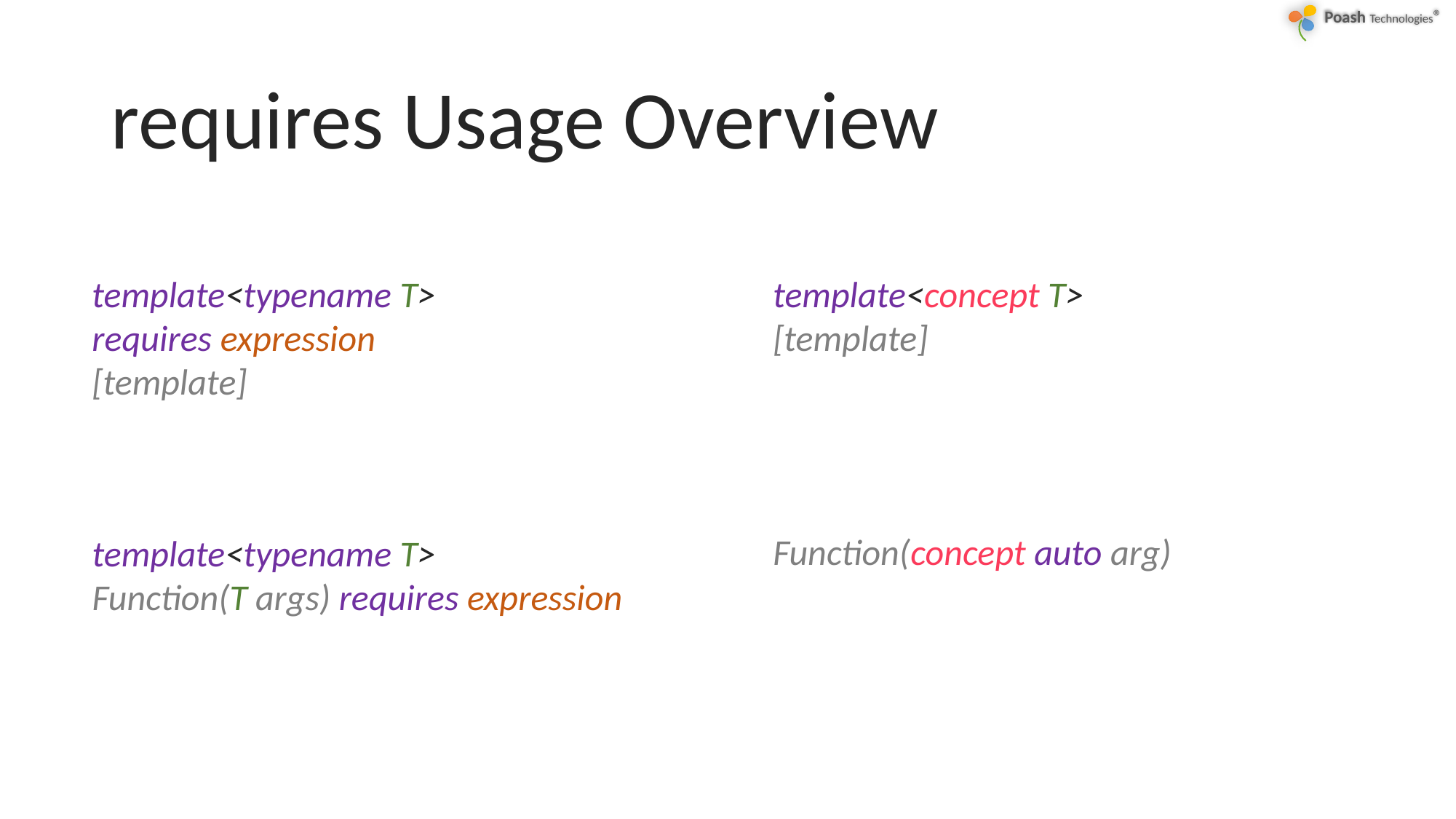

# requires Usage Overview
template<typename T>
requires expression
[template]
template<concept T>
[template]
Function(concept auto arg)
template<typename T>
Function(T args) requires expression